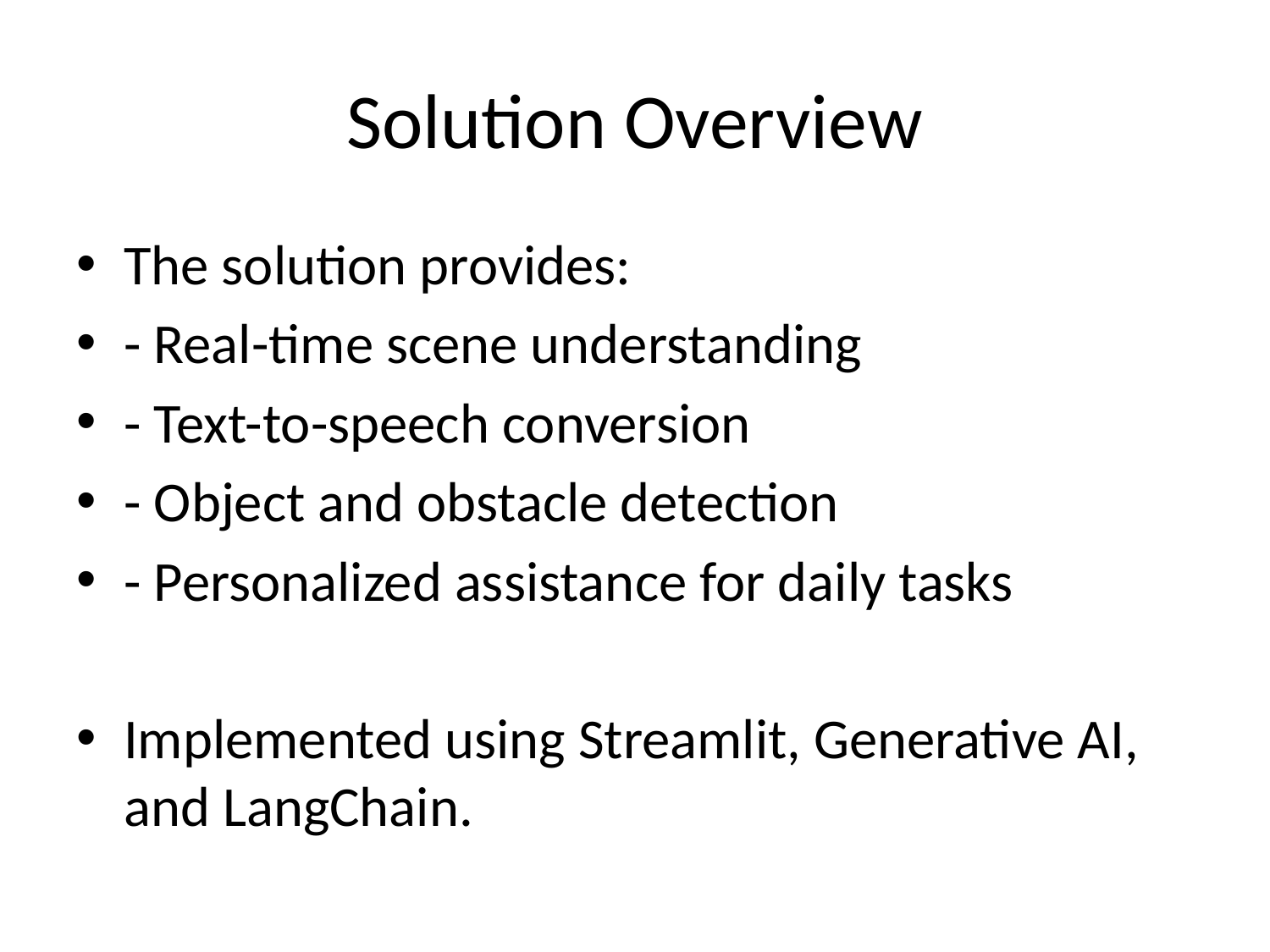

# Solution Overview
The solution provides:
- Real-time scene understanding
- Text-to-speech conversion
- Object and obstacle detection
- Personalized assistance for daily tasks

Implemented using Streamlit, Generative AI, and LangChain.